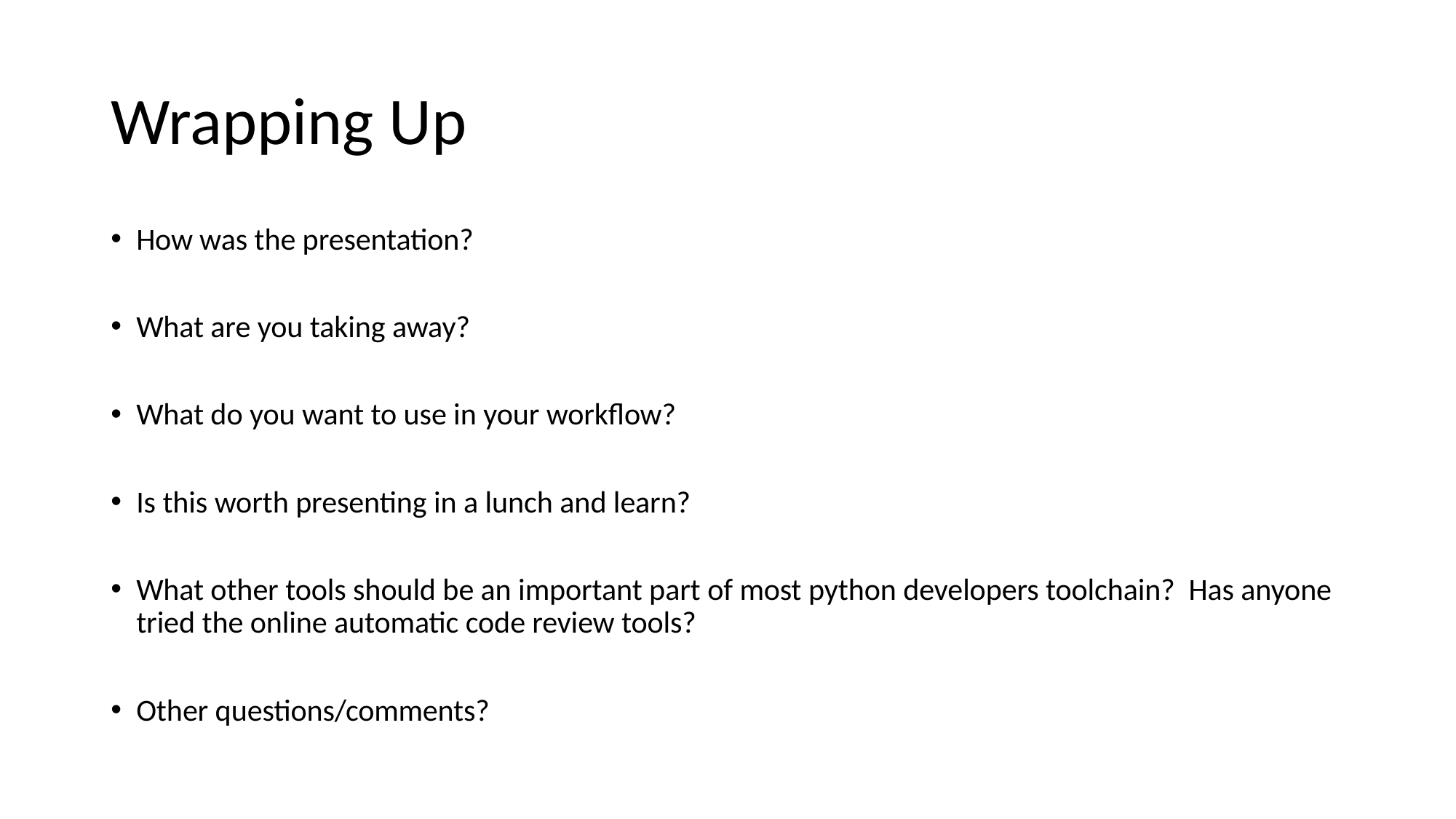

# Wrapping Up
How was the presentation?

What are you taking away?

What do you want to use in your workflow?

Is this worth presenting in a lunch and learn?

What other tools should be an important part of most python developers toolchain?  Has anyone tried the online automatic code review tools?

Other questions/comments?